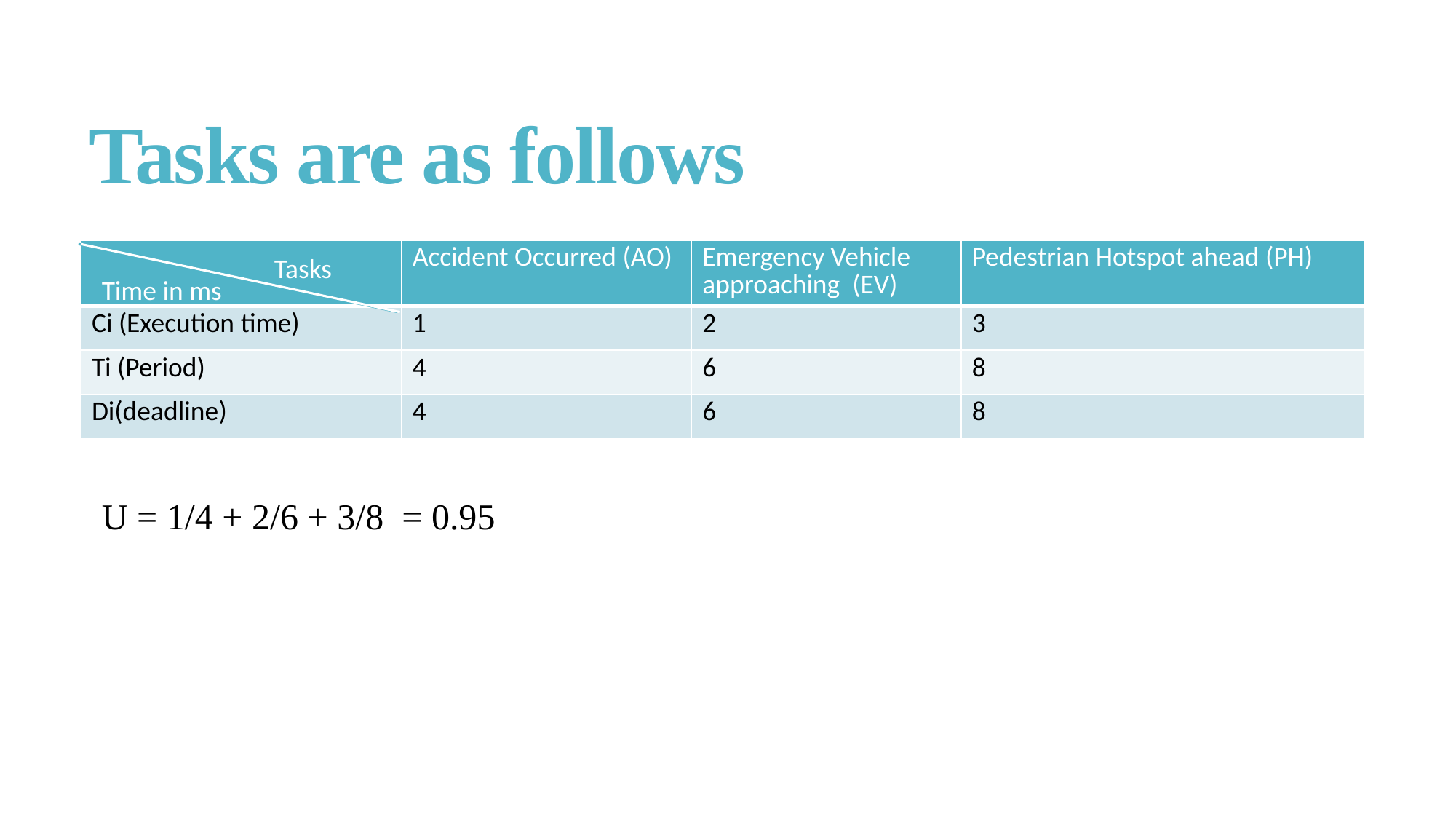

# Tasks are as follows
|  | Accident Occurred (AO) | Emergency Vehicle approaching (EV) | Pedestrian Hotspot ahead (PH) |
| --- | --- | --- | --- |
| Ci (Execution time) | 1 | 2 | 3 |
| Ti (Period) | 4 | 6 | 8 |
| Di(deadline) | 4 | 6 | 8 |
Tasks
Time in ms
U = 1/4 + 2/6 + 3/8  = 0.95